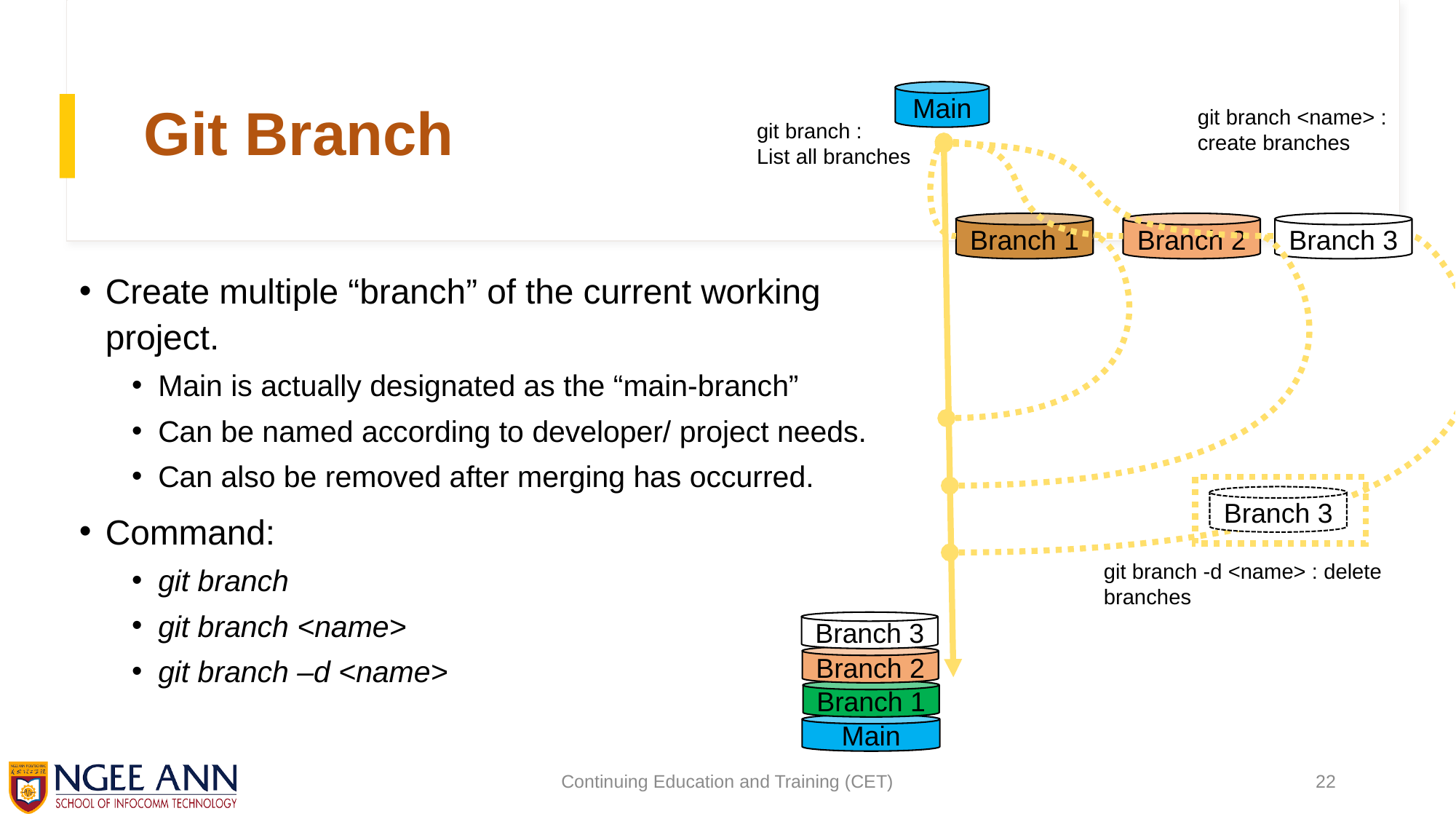

# Git Branch
Main
git branch <name> :
create branches
git branch :
List all branches
Branch 1
Branch 2
Branch 3
Create multiple “branch” of the current working project.
Main is actually designated as the “main-branch”
Can be named according to developer/ project needs.
Can also be removed after merging has occurred.
Command:
git branch
git branch <name>
git branch –d <name>

Branch 3
git branch -d <name> : delete branches
Branch 3
Branch 2
Branch 1
Main
Continuing Education and Training (CET)
22